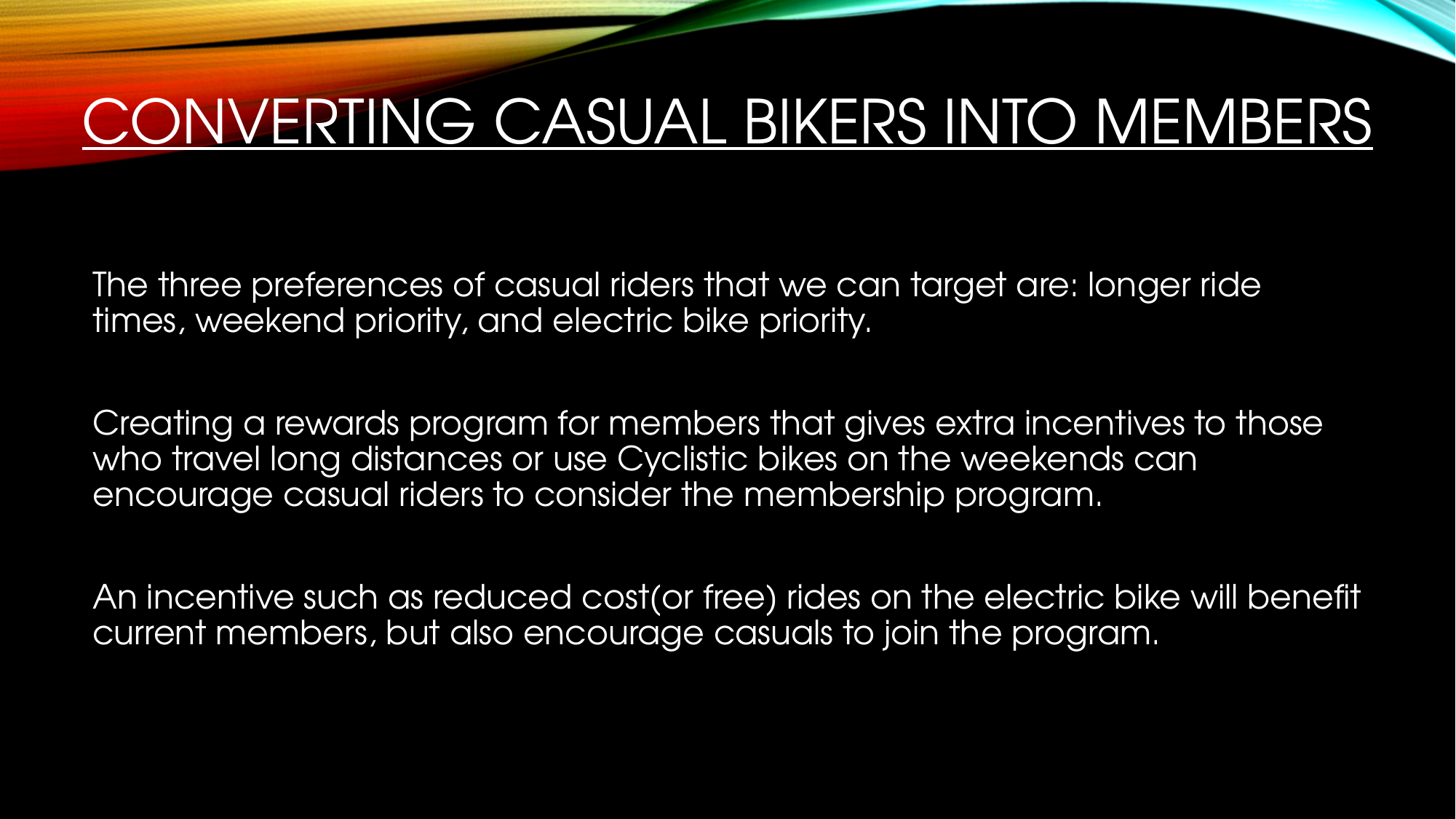

# Converting Casual Bikers into Members
The three preferences of casual riders that we can target are: longer ride times, weekend priority, and electric bike priority.

Creating a rewards program for members that gives extra incentives to those who travel long distances or use Cyclistic bikes on the weekends can encourage casual riders to consider the membership program.

An incentive such as reduced cost(or free) rides on the electric bike will benefit current members, but also encourage casuals to join the program.